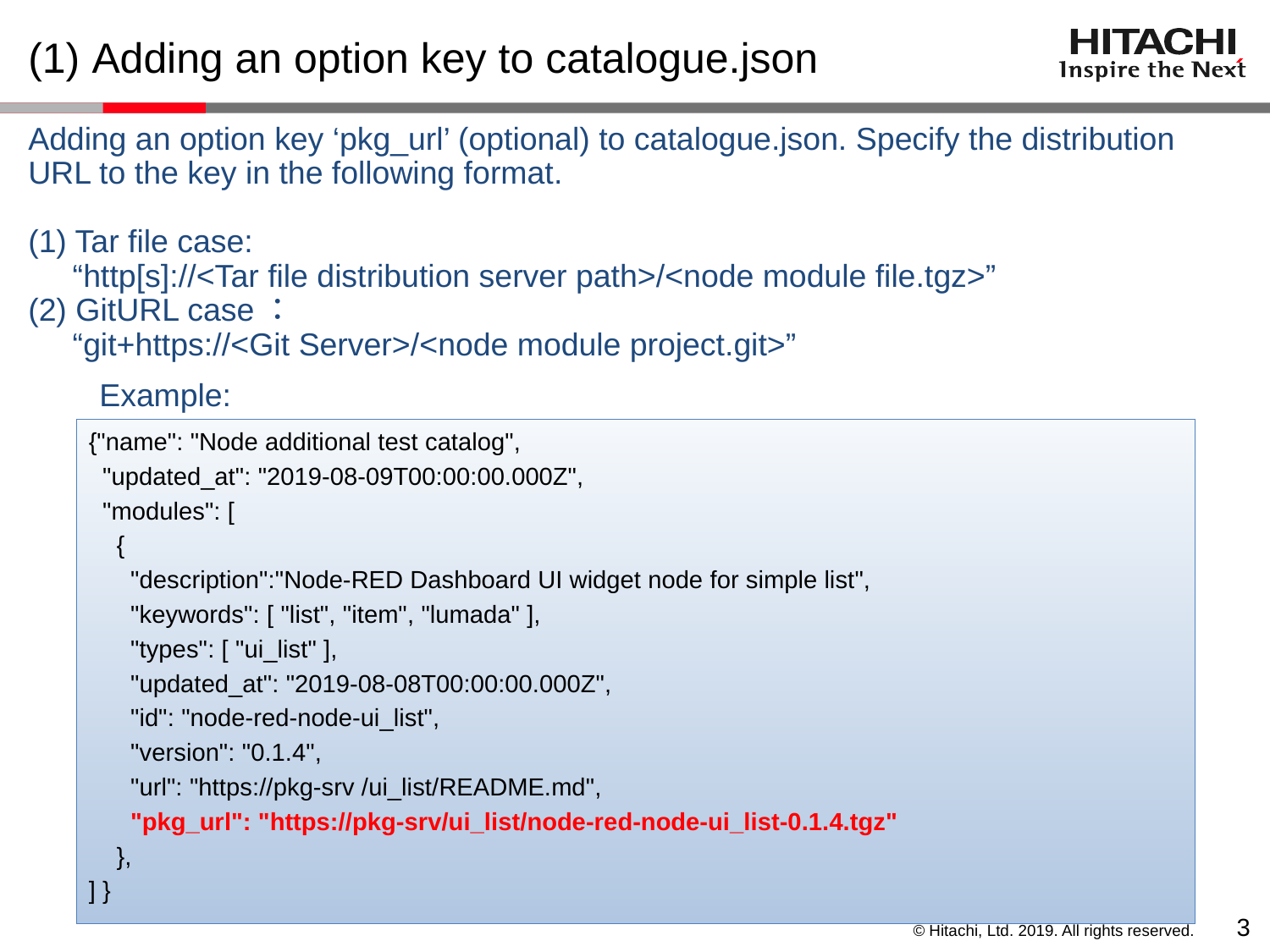

# (1) Adding an option key to catalogue.json
Adding an option key ‘pkg_url’ (optional) to catalogue.json. Specify the distribution URL to the key in the following format.

(1) Tar file case:
     “http[s]://<Tar file distribution server path>/<node module file.tgz>”
(2) GitURL case：
     “git+https://<Git Server>/<node module project.git>”
　　Example:
{"name": "Node additional test catalog",
  "updated_at": "2019-08-09T00:00:00.000Z",
  "modules": [
    {
      "description":"Node-RED Dashboard UI widget node for simple list",
      "keywords": [ "list", "item", "lumada" ],
      "types": [ "ui_list" ],
      "updated_at": "2019-08-08T00:00:00.000Z",
      "id": "node-red-node-ui_list",
      "version": "0.1.4",
      "url": "https://pkg-srv /ui_list/README.md",
      "pkg_url": "https://pkg-srv/ui_list/node-red-node-ui_list-0.1.4.tgz"
    },
] }
3